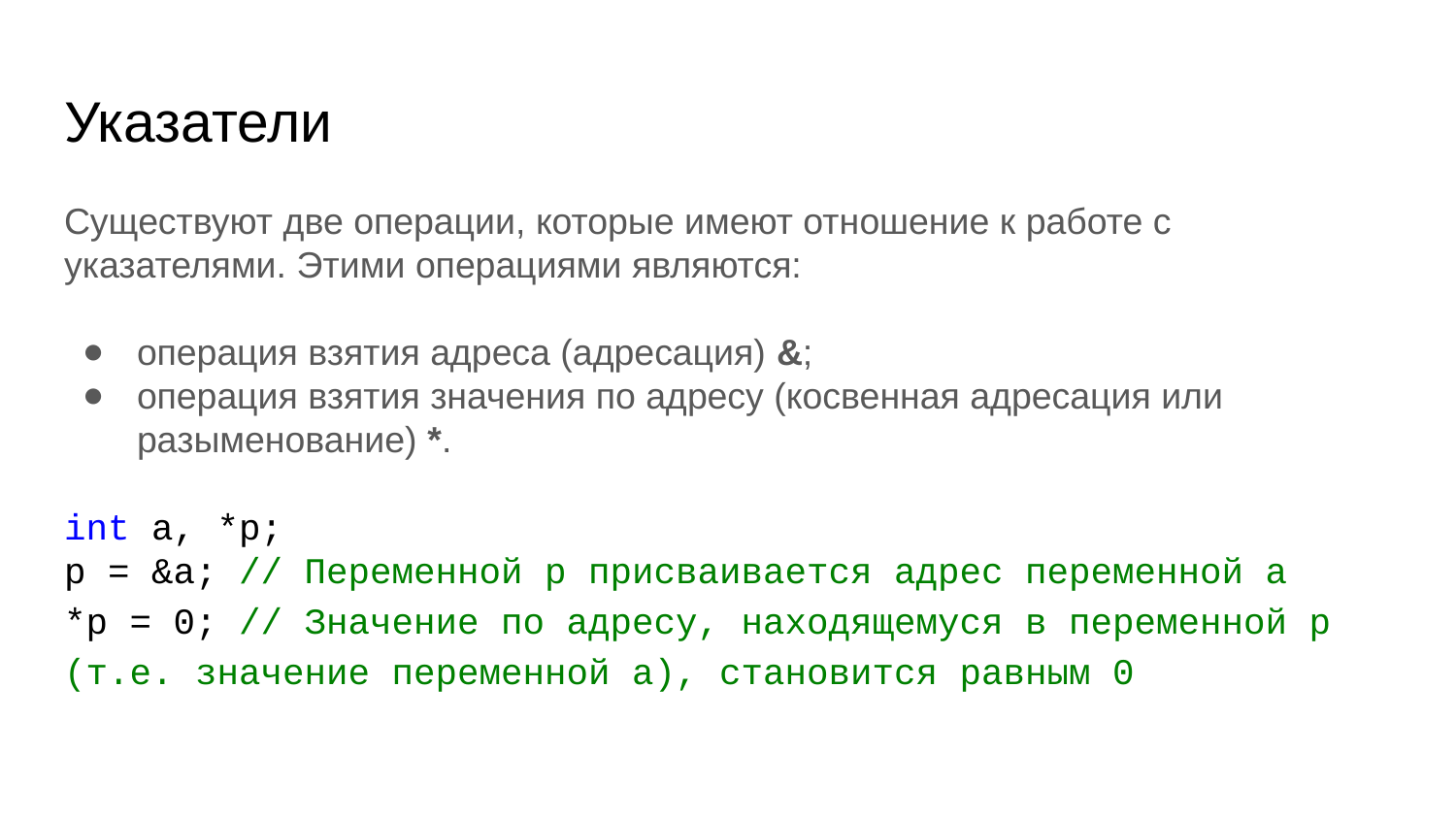

# Указатели
Существуют две операции, которые имеют отношение к работе с указателями. Этими операциями являются:

операция взятия адреса (адресация) &;
операция взятия значения по адресу (косвенная адресация или разыменование) *.

int a, *p;
p = &a; // Переменной p присваивается адрес переменной a
*p = 0; // Значение по адресу, находящемуся в переменной p (т.е. значение переменной а), становится равным 0